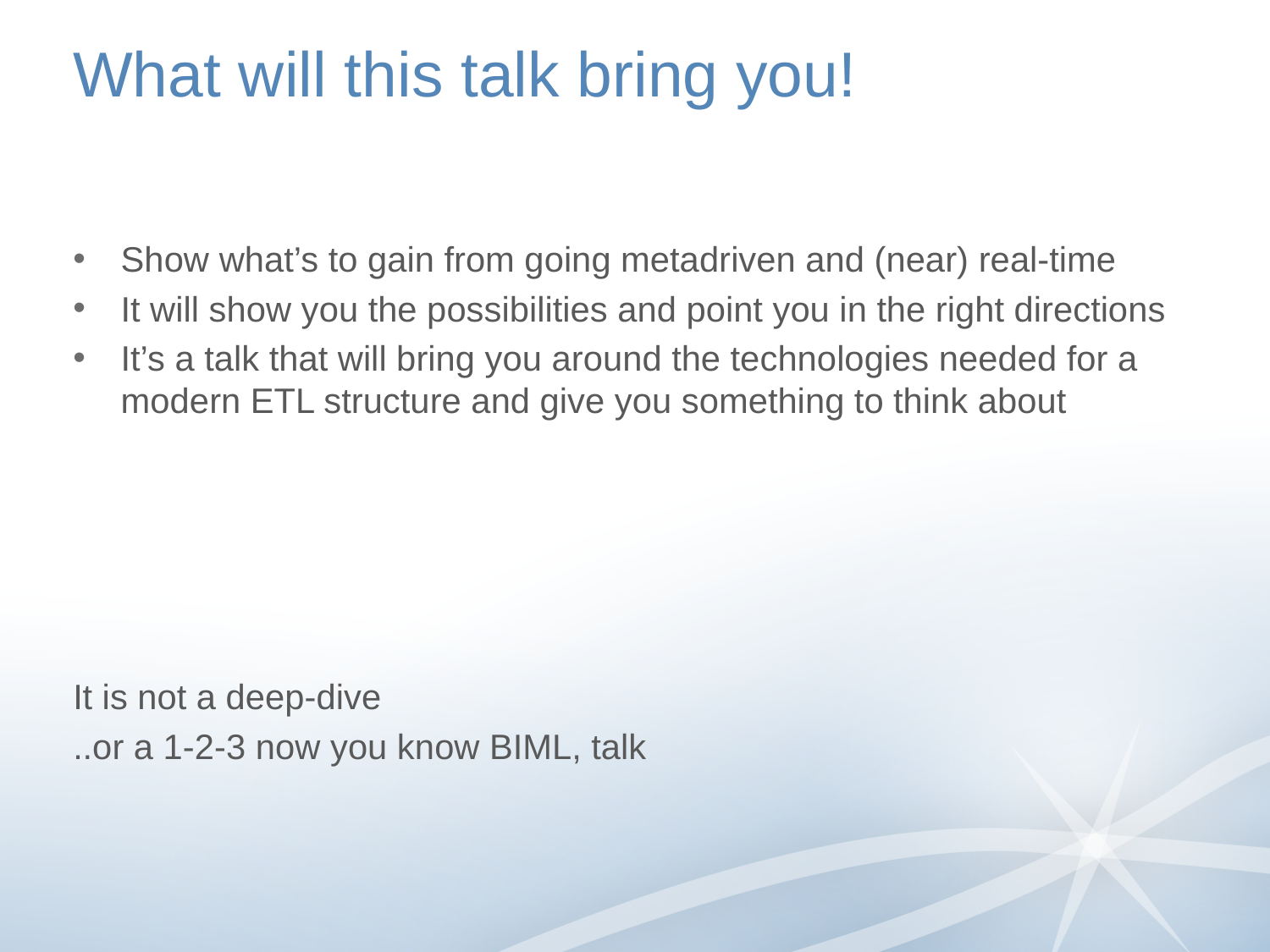

# What will this talk bring you!
Show what’s to gain from going metadriven and (near) real-time
It will show you the possibilities and point you in the right directions
It’s a talk that will bring you around the technologies needed for a modern ETL structure and give you something to think about

It is not a deep-dive
..or a 1-2-3 now you know BIML, talk